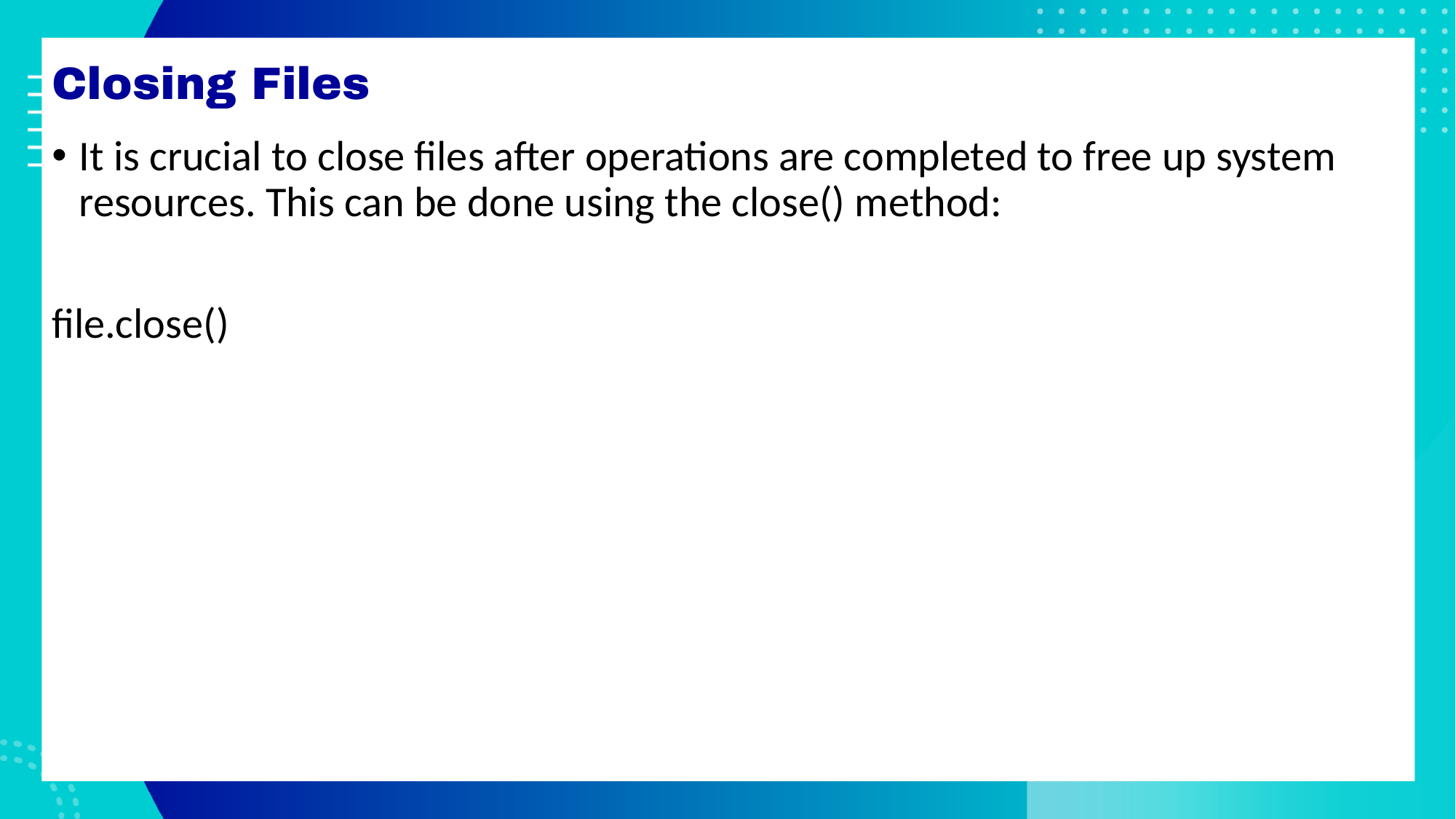

# Closing Files
It is crucial to close files after operations are completed to free up system resources. This can be done using the close() method:

file.close()